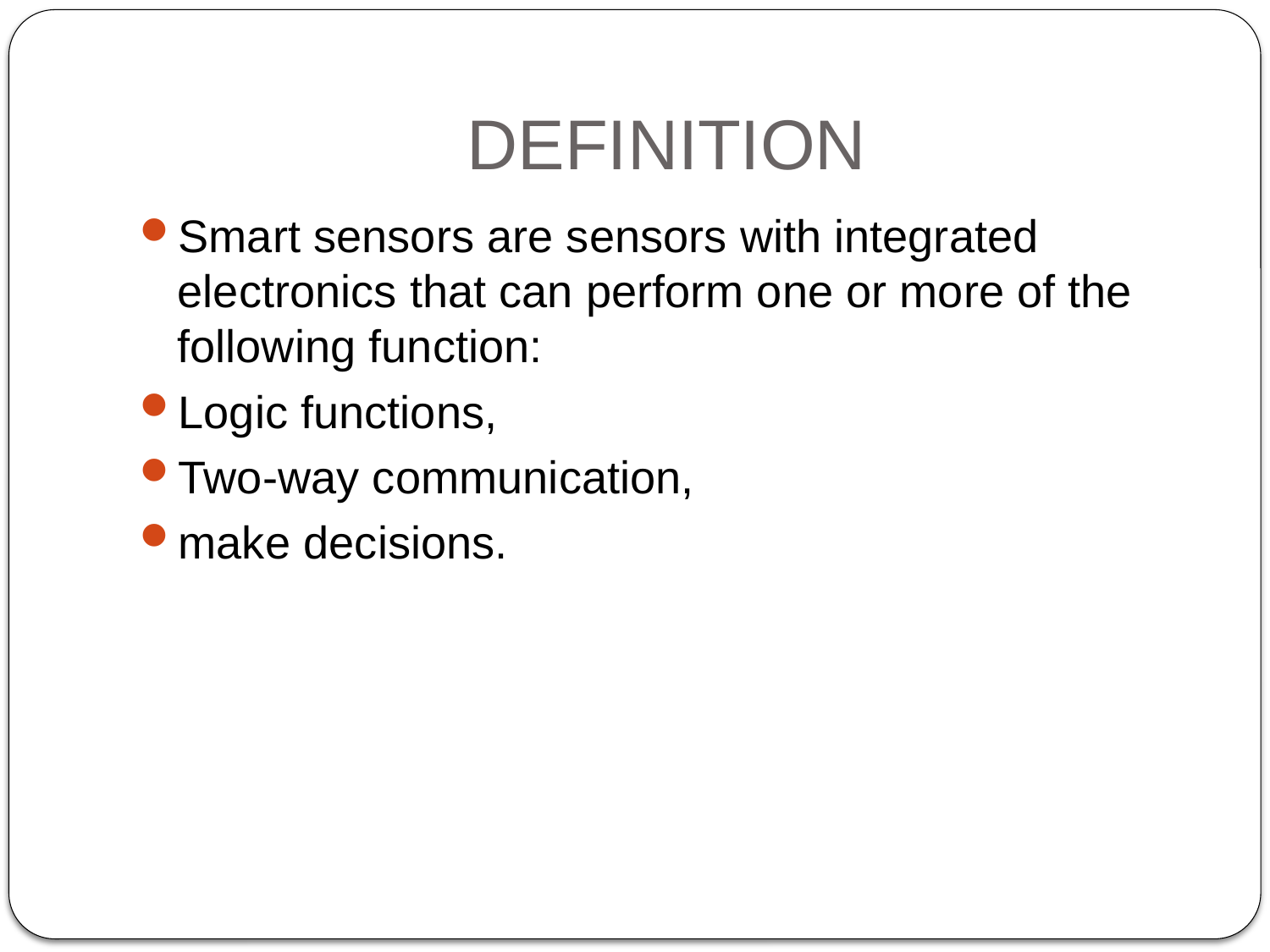

# DEFINITION
Smart sensors are sensors with integrated electronics that can perform one or more of the following function:
Logic functions,
Two-way communication,
make decisions.